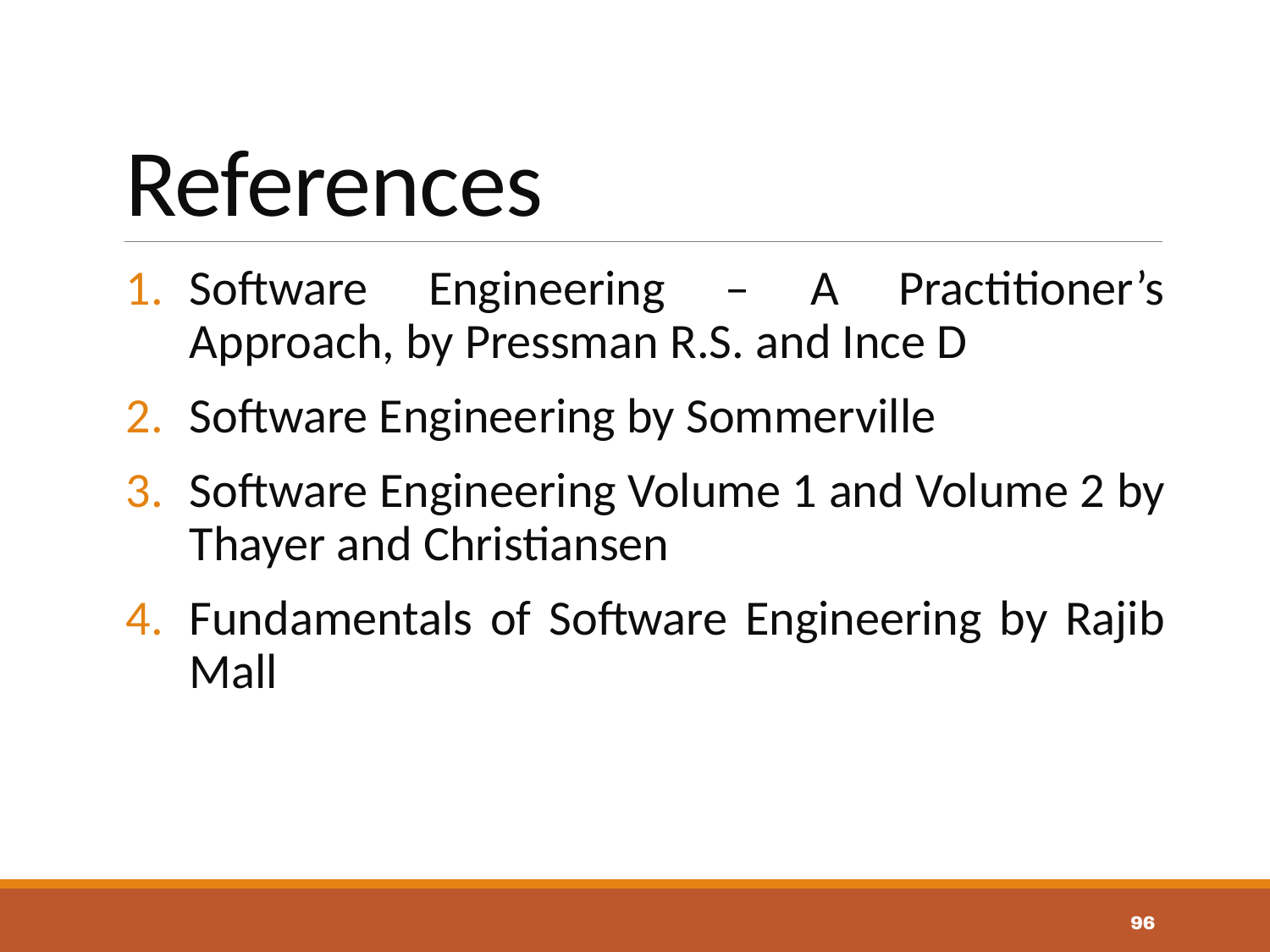

# References
Software Engineering – A Practitioner’s Approach, by Pressman R.S. and Ince D
Software Engineering by Sommerville
Software Engineering Volume 1 and Volume 2 by Thayer and Christiansen
Fundamentals of Software Engineering by Rajib Mall
96